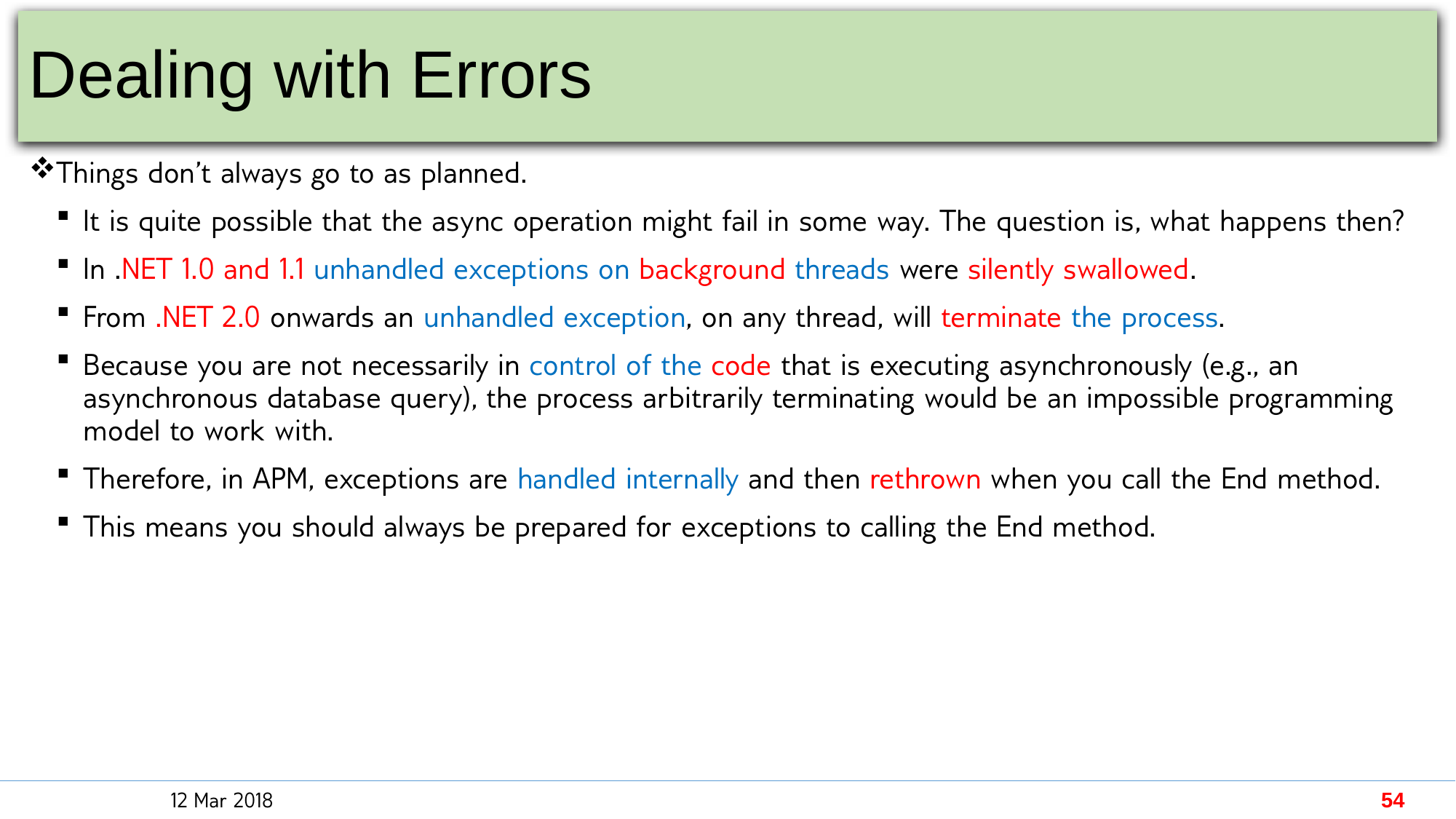

# Dealing with Errors
Things don’t always go to as planned.
It is quite possible that the async operation might fail in some way. The question is, what happens then?
In .NET 1.0 and 1.1 unhandled exceptions on background threads were silently swallowed.
From .NET 2.0 onwards an unhandled exception, on any thread, will terminate the process.
Because you are not necessarily in control of the code that is executing asynchronously (e.g., an asynchronous database query), the process arbitrarily terminating would be an impossible programming model to work with.
Therefore, in APM, exceptions are handled internally and then rethrown when you call the End method.
This means you should always be prepared for exceptions to calling the End method.
12 Mar 2018
54